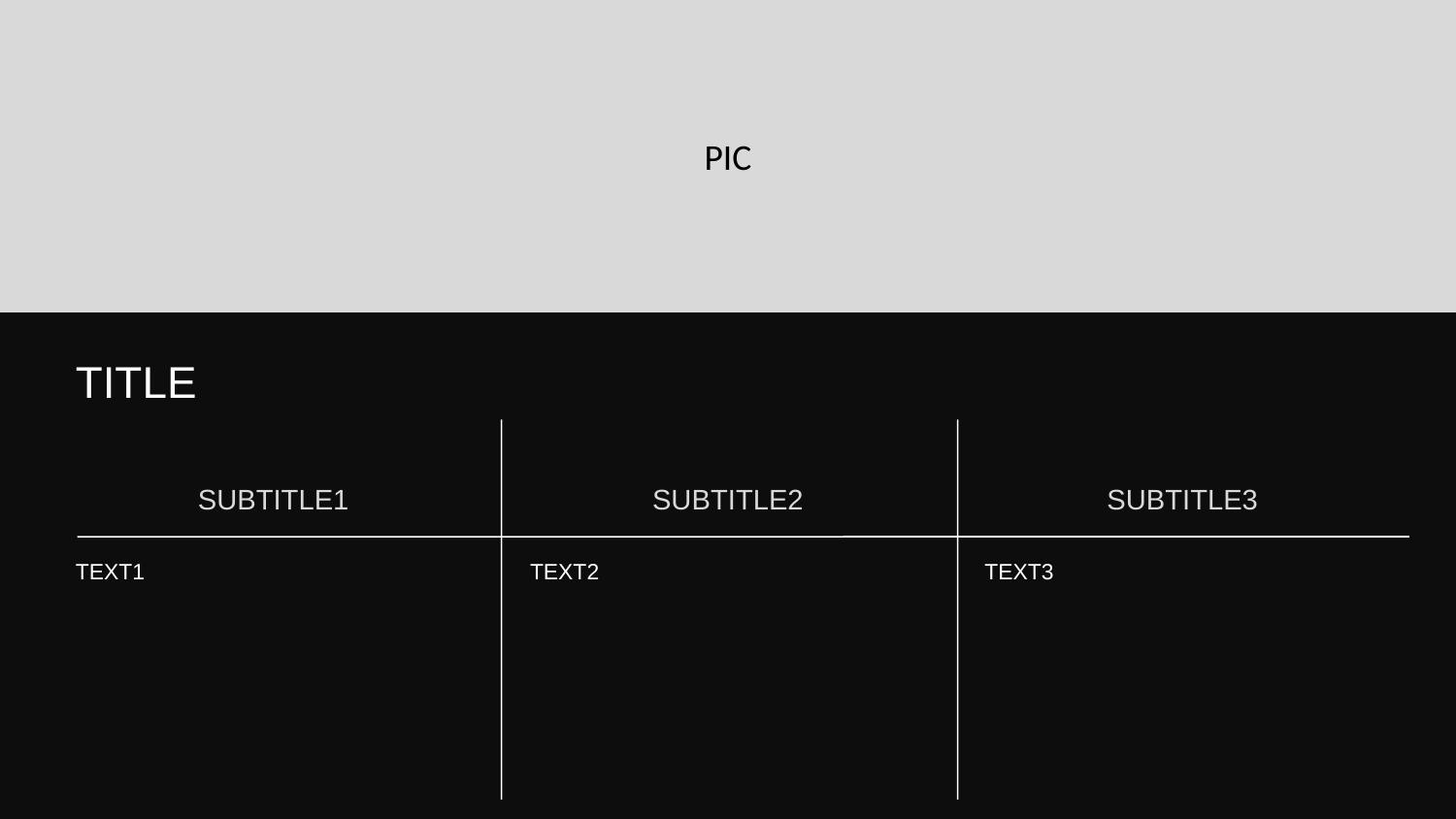

PIC
TITLE
SUBTITLE1
SUBTITLE2
SUBTITLE3

TEXT1
TEXT2
TEXT3